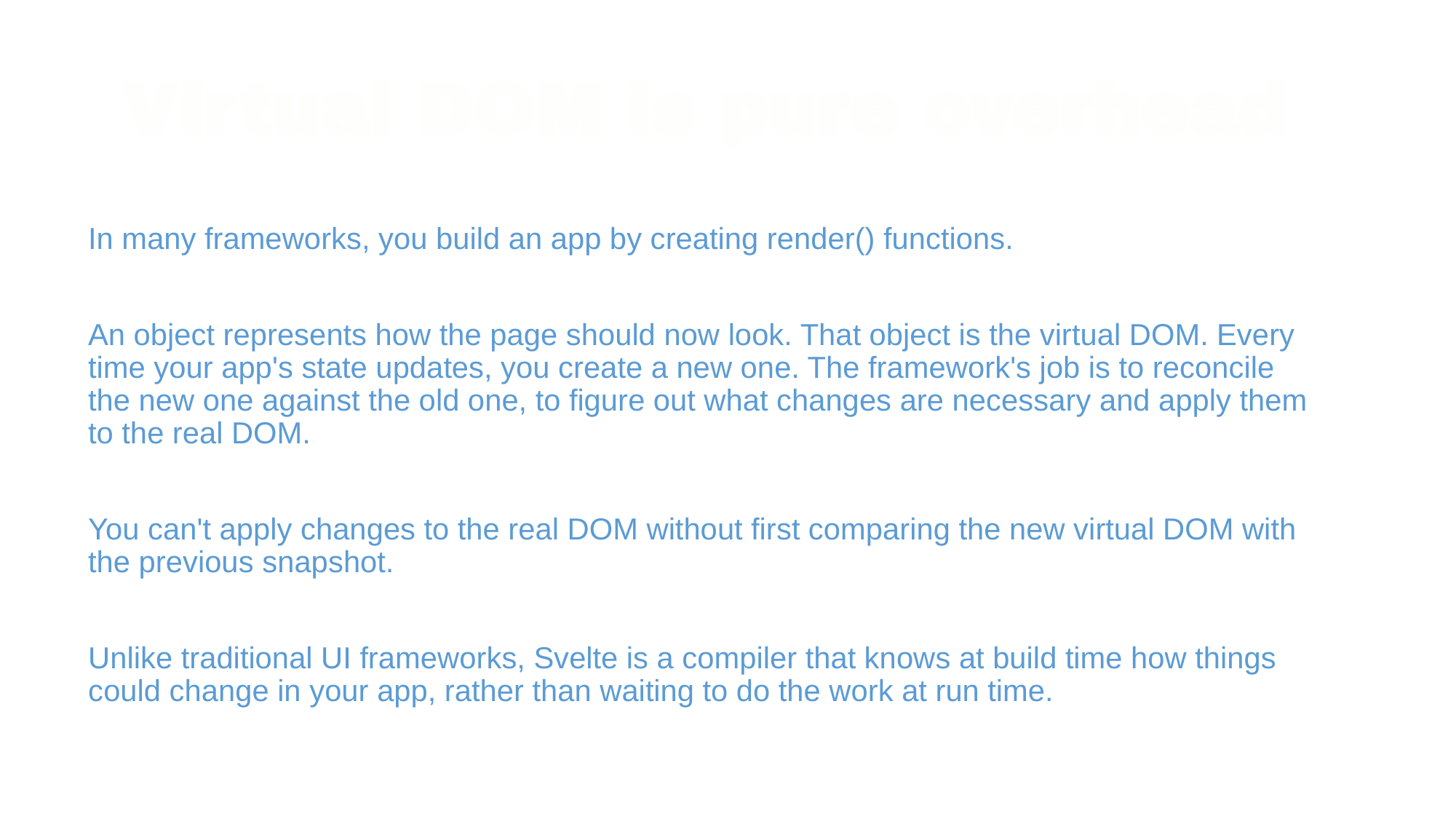

# Virtual DOM is pure overhead
In many frameworks, you build an app by creating render() functions.

An object represents how the page should now look. That object is the virtual DOM. Every time your app's state updates, you create a new one. The framework's job is to reconcile the new one against the old one, to figure out what changes are necessary and apply them to the real DOM.

You can't apply changes to the real DOM without first comparing the new virtual DOM with the previous snapshot.

Unlike traditional UI frameworks, Svelte is a compiler that knows at build time how things could change in your app, rather than waiting to do the work at run time.